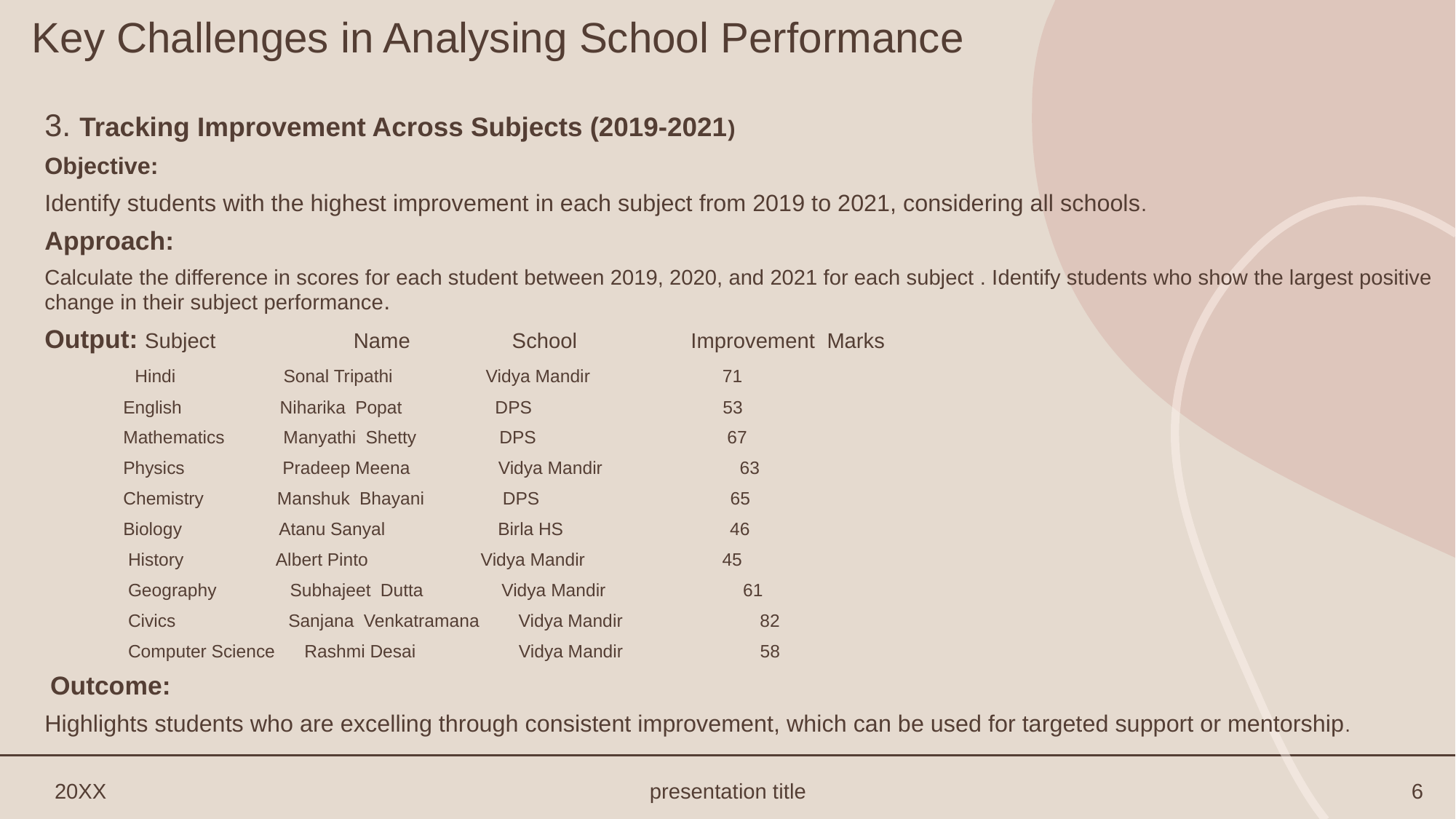

# Key Challenges in Analysing School Performance
3. Tracking Improvement Across Subjects (2019-2021)
Objective:
Identify students with the highest improvement in each subject from 2019 to 2021, considering all schools.
Approach:
Calculate the difference in scores for each student between 2019, 2020, and 2021 for each subject . Identify students who show the largest positive change in their subject performance.
Output: Subject                       Name                 School                   Improvement  Marks
                Hindi                      Sonal Tripathi                   Vidya Mandir                           71
                English                    Niharika  Popat                   DPS                                       53
                Mathematics            Manyathi  Shetty                 DPS                                       67
                Physics                    Pradeep Meena                  Vidya Mandir                            63
                Chemistry               Manshuk  Bhayani                DPS                                       65
                Biology                    Atanu Sanyal                       Birla HS                                  46
                 History                   Albert Pinto                       Vidya Mandir                            45
                 Geography               Subhajeet  Dutta                Vidya Mandir                            61
                 Civics                       Sanjana  Venkatramana        Vidya Mandir                            82
                 Computer Science      Rashmi Desai                     Vidya Mandir                            58
 Outcome:
Highlights students who are excelling through consistent improvement, which can be used for targeted support or mentorship.
20XX
presentation title
6